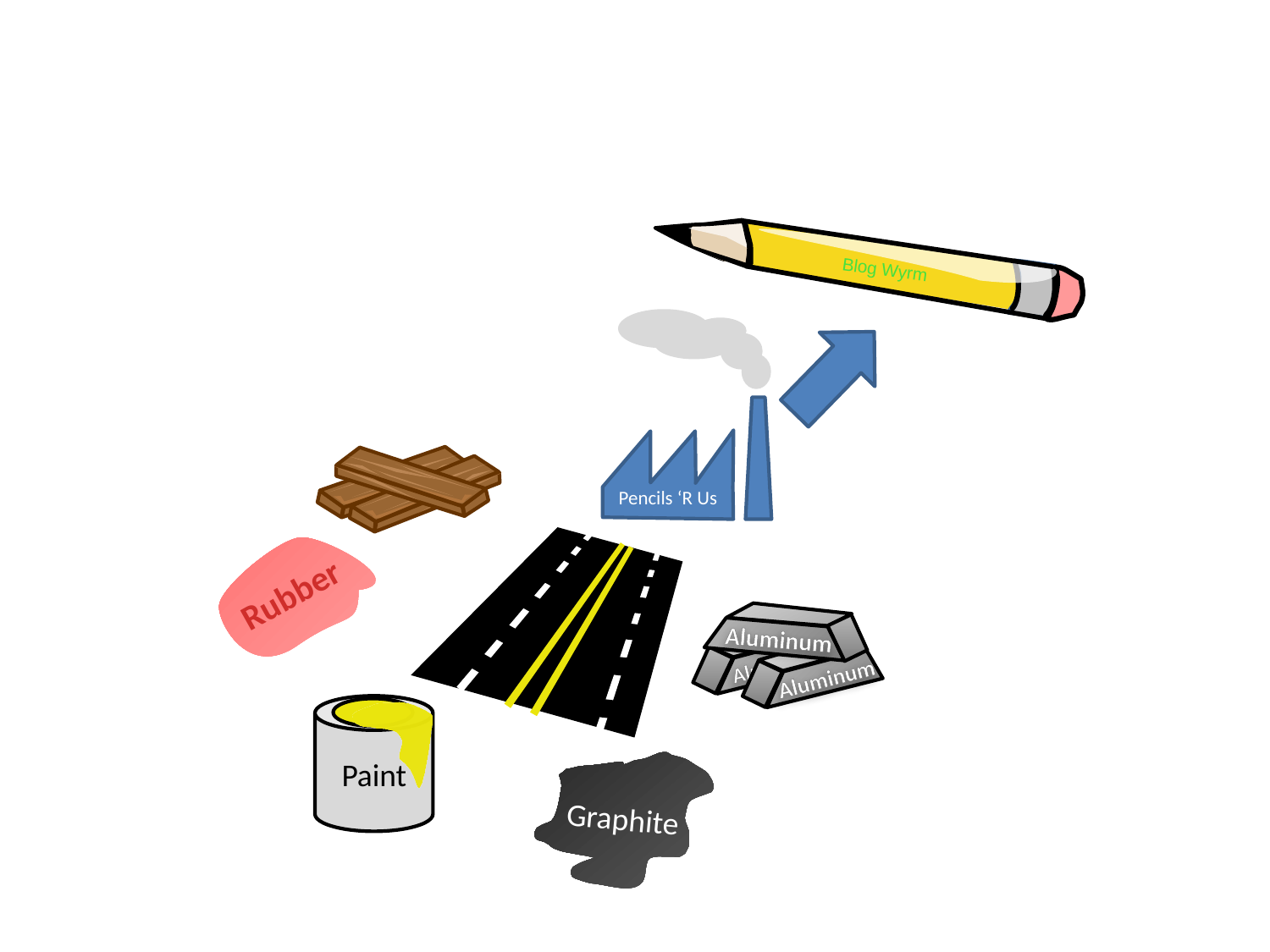

Blog Wyrm

Pencils ‘R Us

Rubber

Aluminum

Aluminum

Aluminum

Paint
Graphite